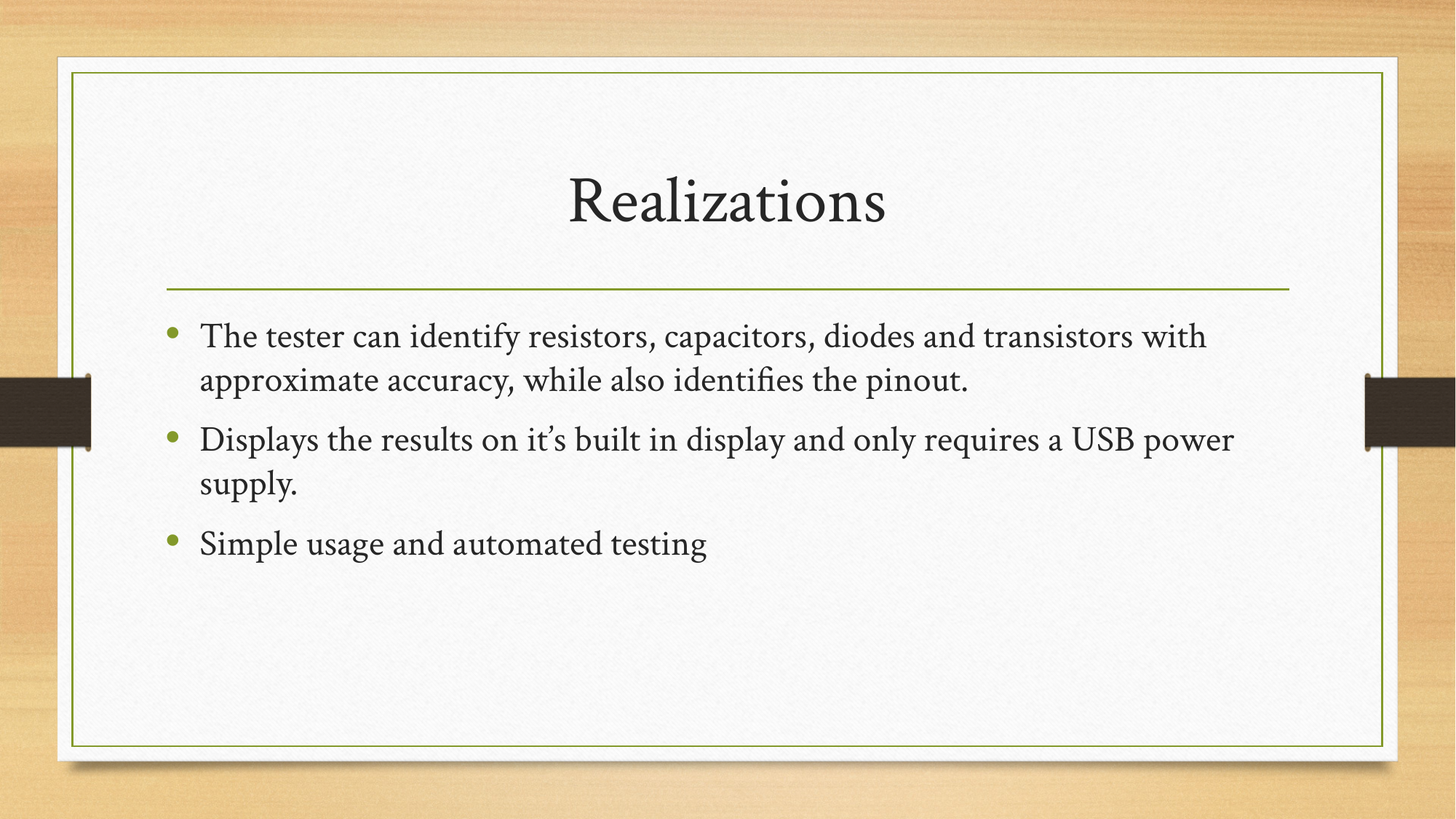

# Realizations
The tester can identify resistors, capacitors, diodes and transistors with approximate accuracy, while also identifies the pinout.
Displays the results on it’s built in display and only requires a USB power supply.
Simple usage and automated testing